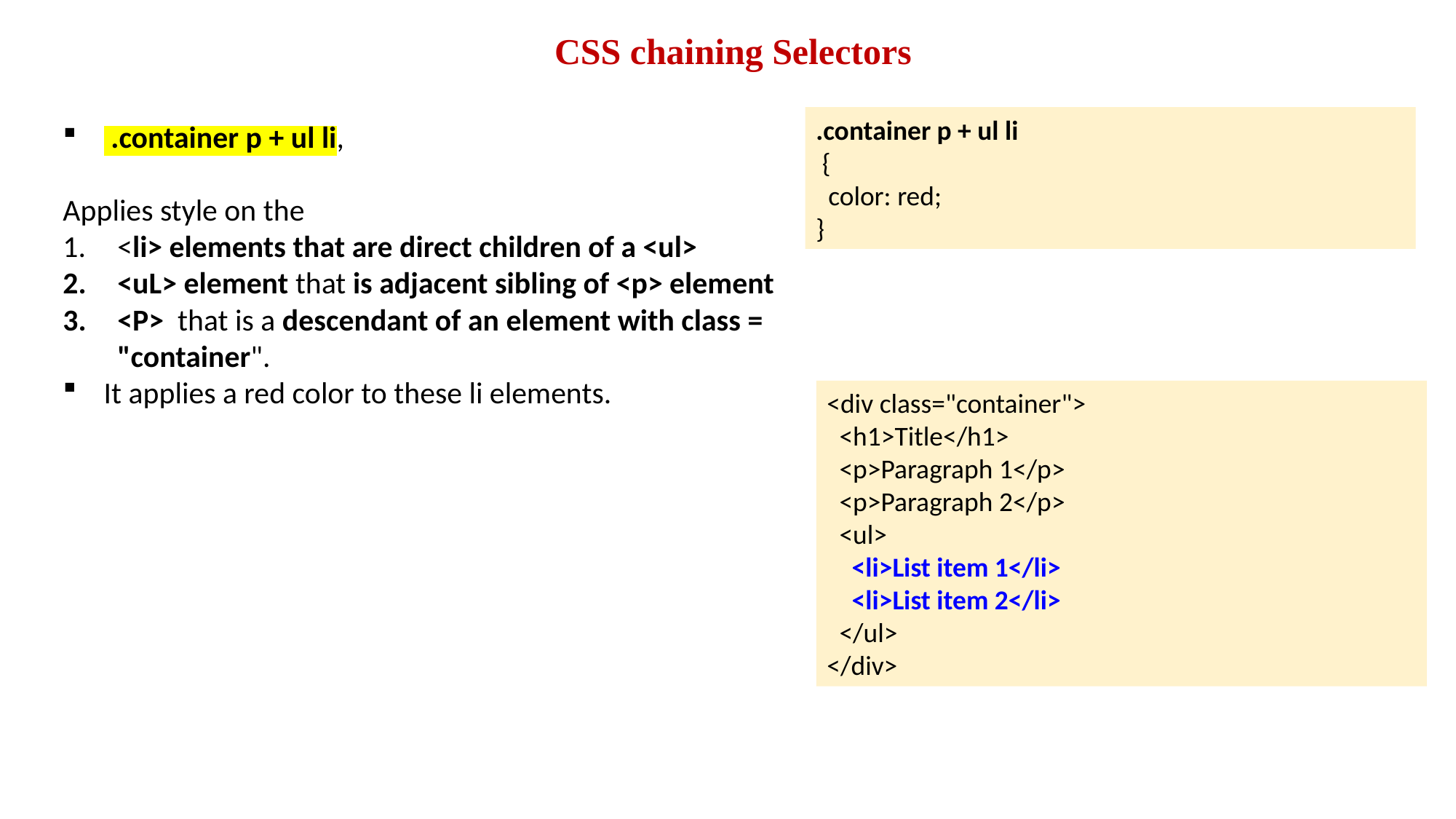

CSS chaining Selectors
.container p + ul li
 {
  color: red;
}
 .container p + ul li,

Applies style on the
<li> elements that are direct children of a <ul>
<uL> element that is adjacent sibling of <p> element
<P>  that is a descendant of an element with class = "container".
It applies a red color to these li elements.

<div class="container">
  <h1>Title</h1>
  <p>Paragraph 1</p>
  <p>Paragraph 2</p>
  <ul>
    <li>List item 1</li>
    <li>List item 2</li>
  </ul>
</div>